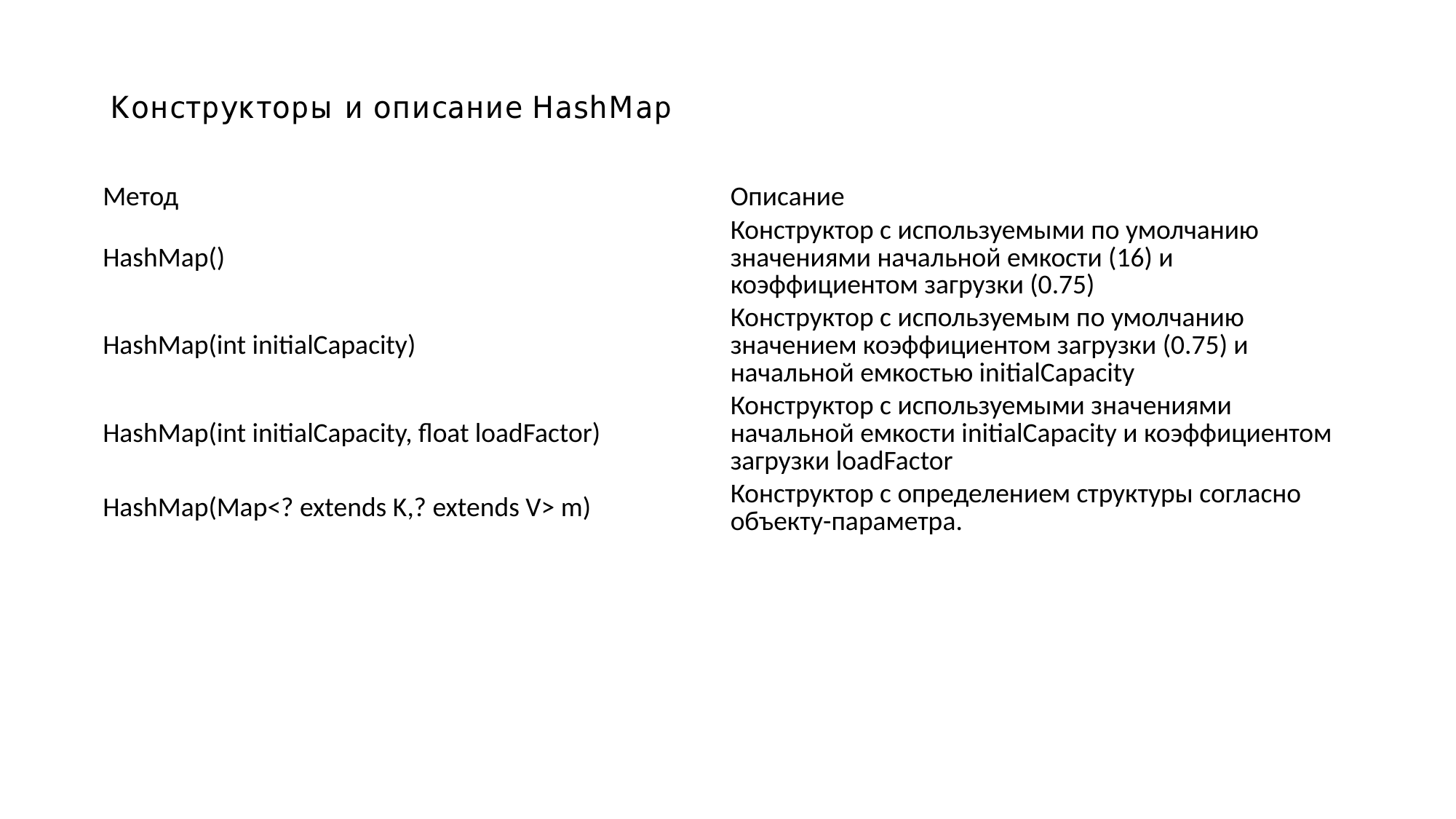

Конструкторы и описание HashMap

| Метод | Описание |
| --- | --- |
| HashMap() | Конструктор с используемыми по умолчанию значениями начальной емкости (16) и коэффициентом загрузки (0.75) |
| HashMap(int initialCapacity) | Конструктор с используемым по умолчанию значением коэффициентом загрузки (0.75) и начальной емкостью initialCapacity |
| HashMap(int initialCapacity, float loadFactor) | Конструктор с используемыми значениями начальной емкости initialCapacity и коэффициентом загрузки loadFactor |
| HashMap(Map<? extends K,? extends V> m) | Конструктор с определением структуры согласно объекту-параметра. |